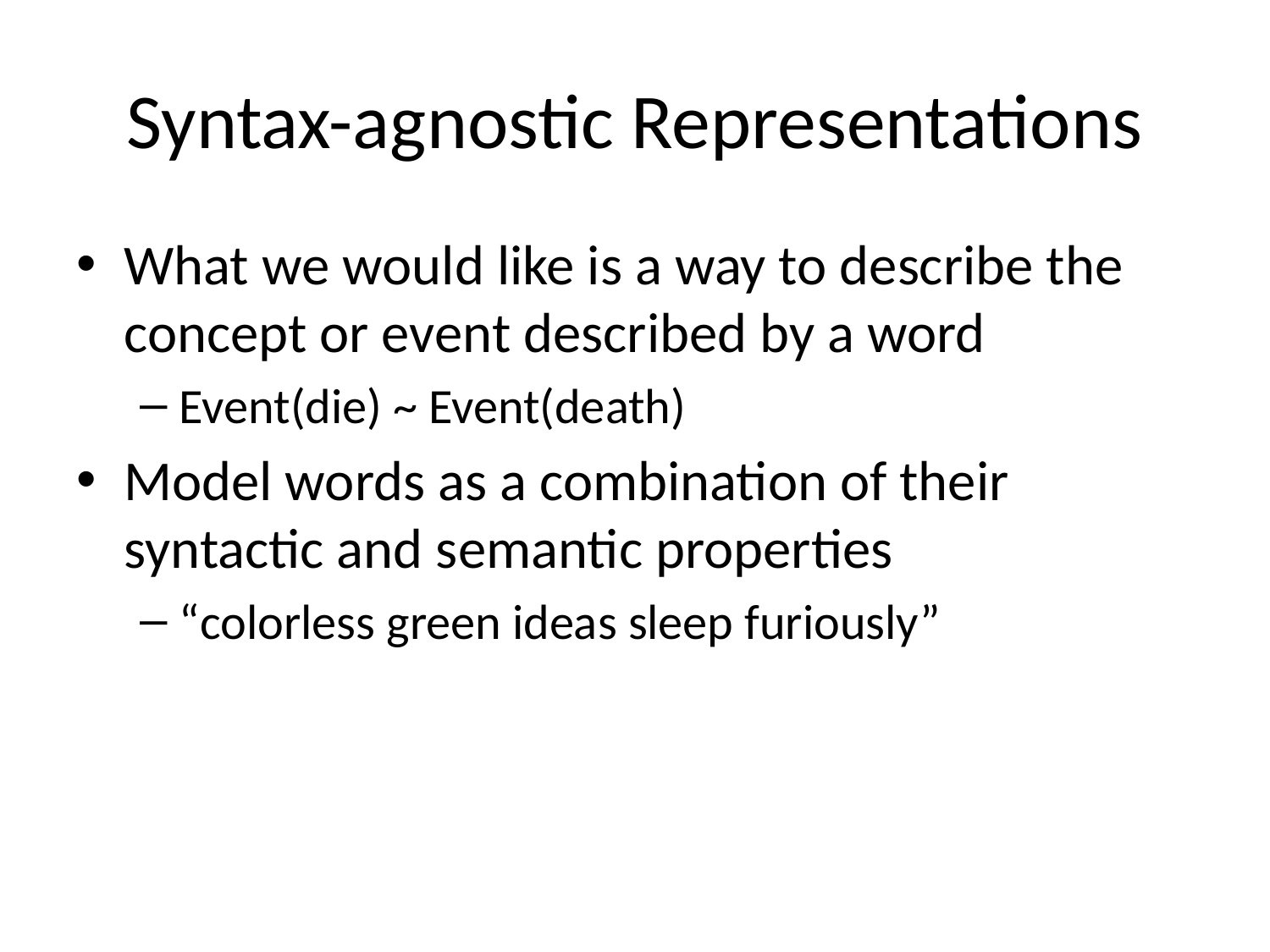

# Syntax-agnostic Representations
What we would like is a way to describe the concept or event described by a word
Event(die) ~ Event(death)
Model words as a combination of their syntactic and semantic properties
“colorless green ideas sleep furiously”